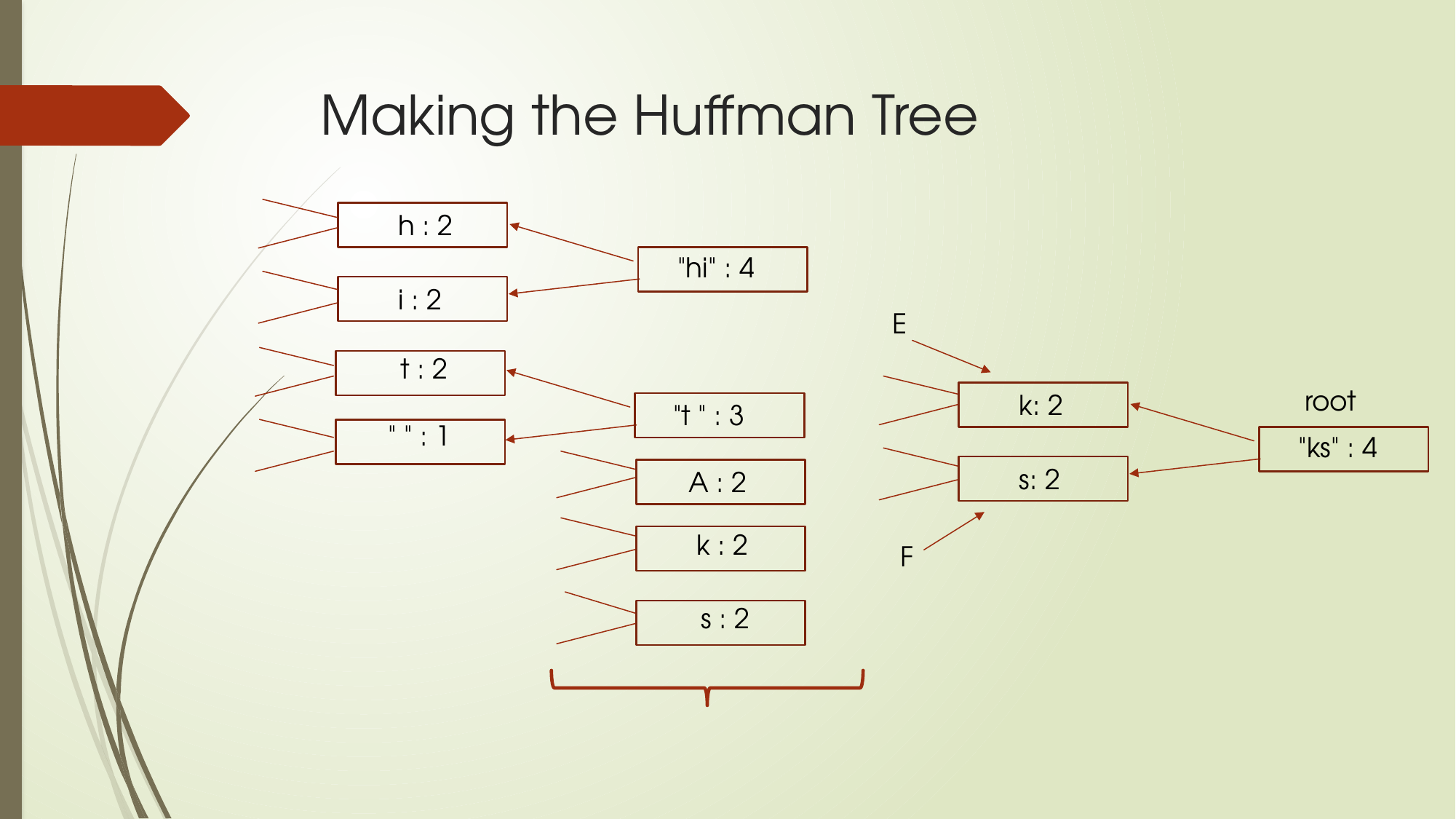

# Making the Huffman Tree

h : 2

"hi" : 4

i : 2

E
t : 2

root
k: 2

"t " : 3

" " : 1

"ks" : 4

s: 2

A : 2
k : 2

F
s : 2